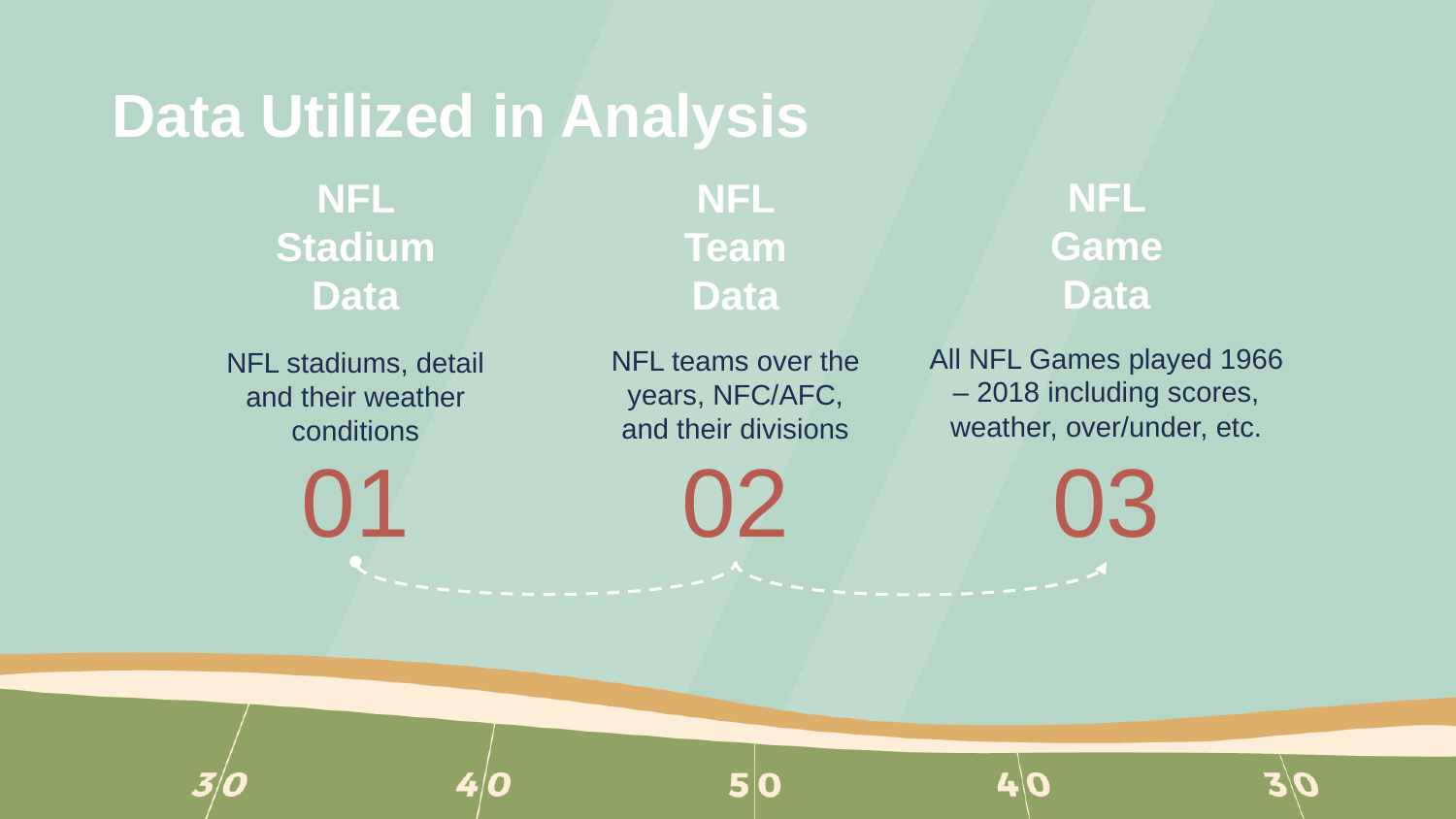

# Data Utilized in Analysis
NFL Game Data
NFL Team Data
NFL Stadium Data
All NFL Games played 1966 – 2018 including scores, weather, over/under, etc.
NFL teams over the years, NFC/AFC, and their divisions
NFL stadiums, detail and their weather conditions
01
02
03